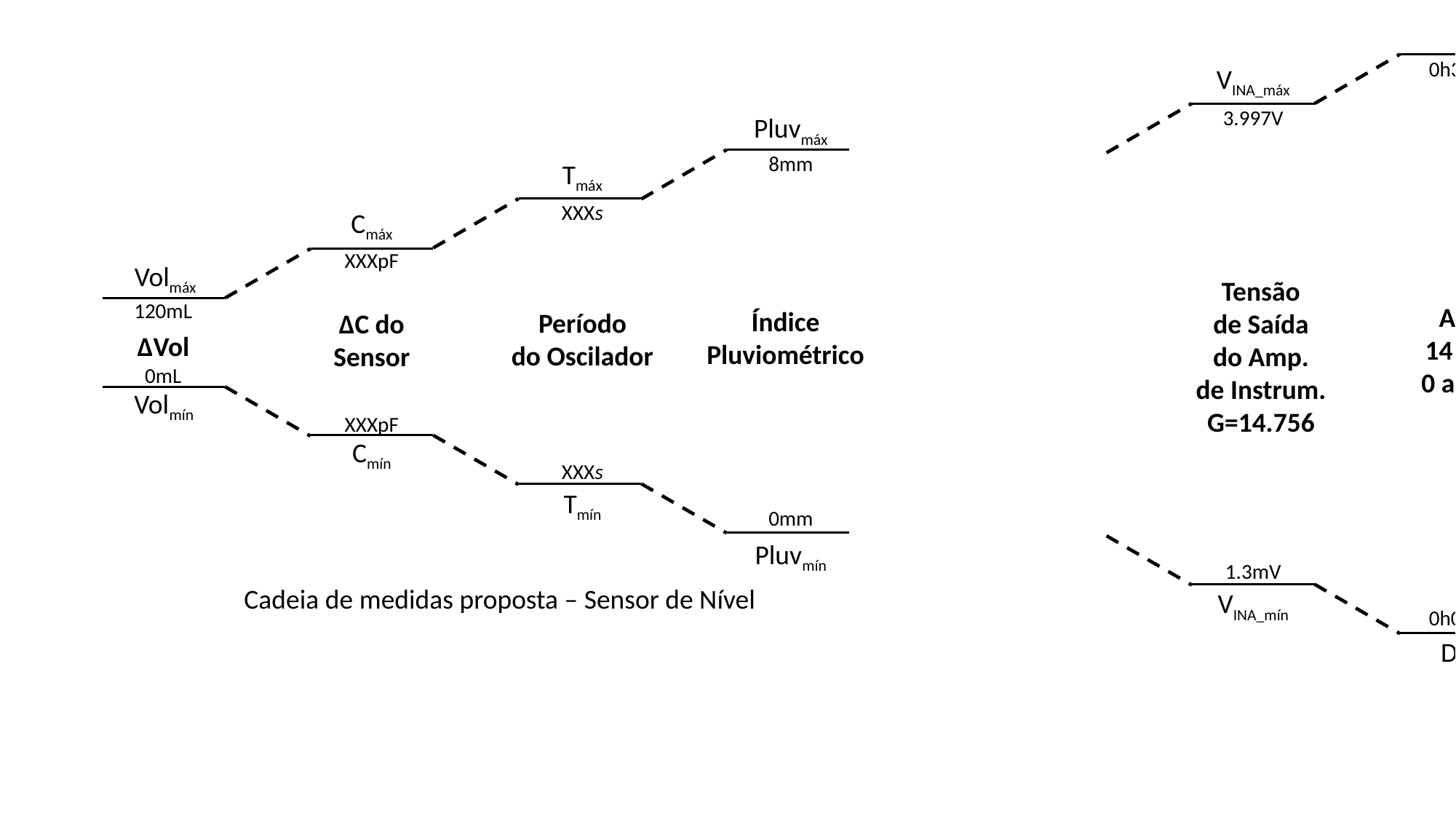

0h3328
VINA_máx
3.997V
Pluvmáx
8mm
Tmáx
XXXs
Cmáx
XXXpF
Volmáx
Tensão
de Saída
do Amp.
de Instrum.
G=14.756
120mL
ADC
14 bits
0 a +5V
Índice
Pluviométrico
Período
do Oscilador
ΔC do
Sensor
ΔVol
0mL
Volmín
XXXpF
Cmín
XXXs
Tmín
0mm
Pluvmín
1.3mV
Cadeia de medidas proposta – Sensor de Nível
VINA_mín
0h0003
Dmín